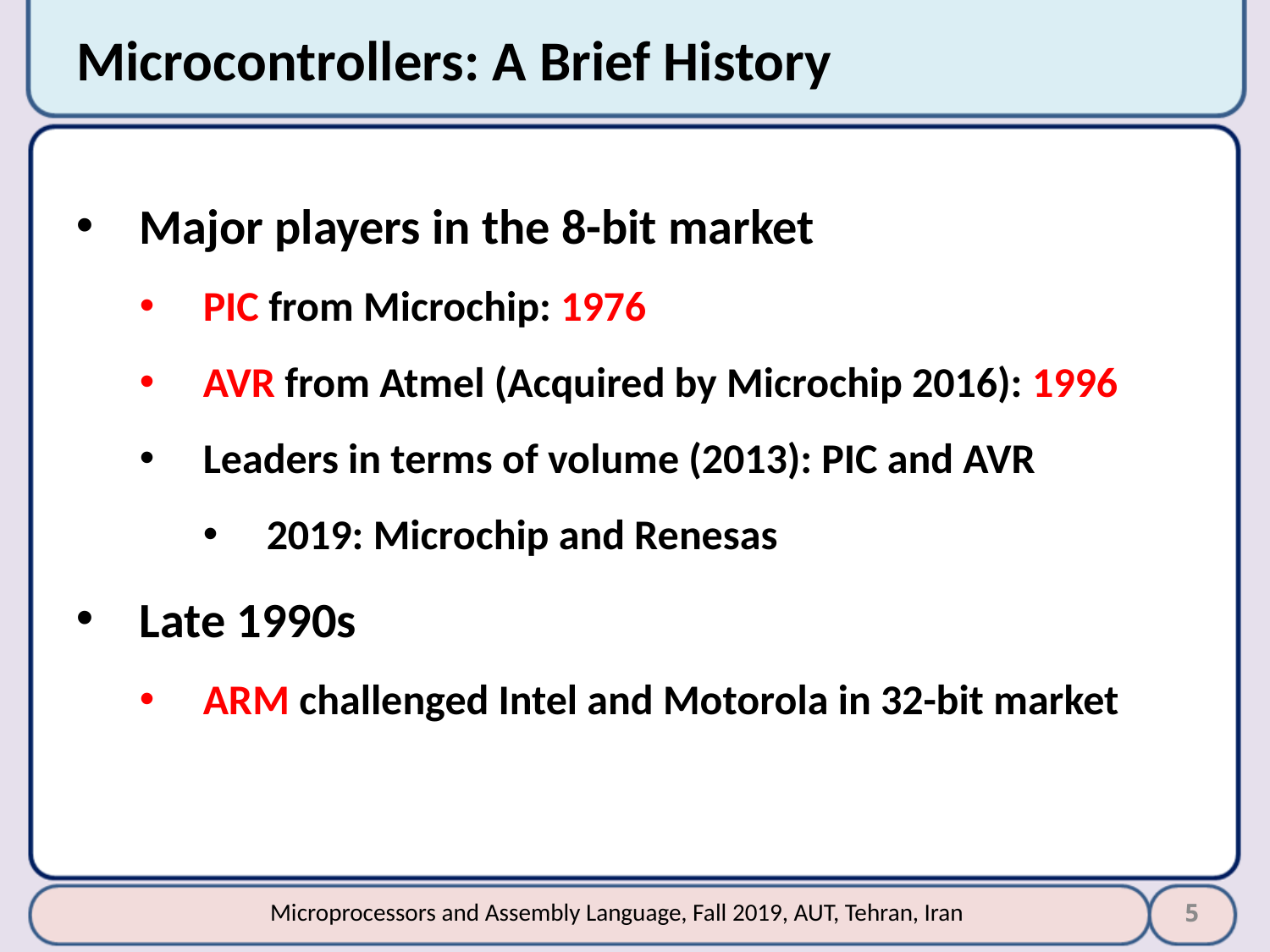

# Microcontrollers: A Brief History
Major players in the 8-bit market
PIC from Microchip: 1976
AVR from Atmel (Acquired by Microchip 2016): 1996
Leaders in terms of volume (2013): PIC and AVR
2019: Microchip and Renesas
Late 1990s
ARM challenged Intel and Motorola in 32-bit market

5
Microprocessors and Assembly Language, Fall 2019, AUT, Tehran, Iran